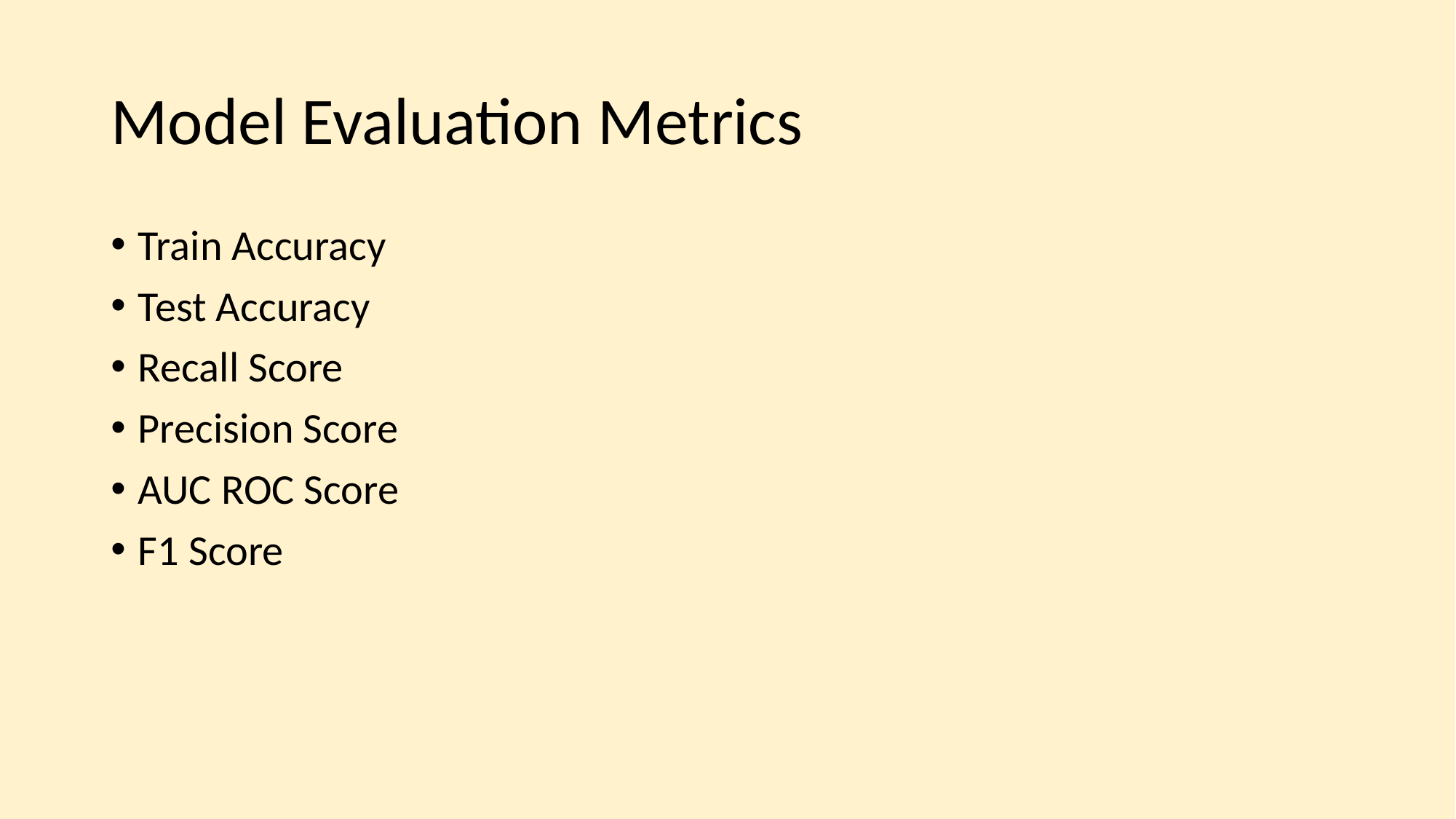

# Model Evaluation Metrics
Train Accuracy
Test Accuracy
Recall Score
Precision Score
AUC ROC Score
F1 Score